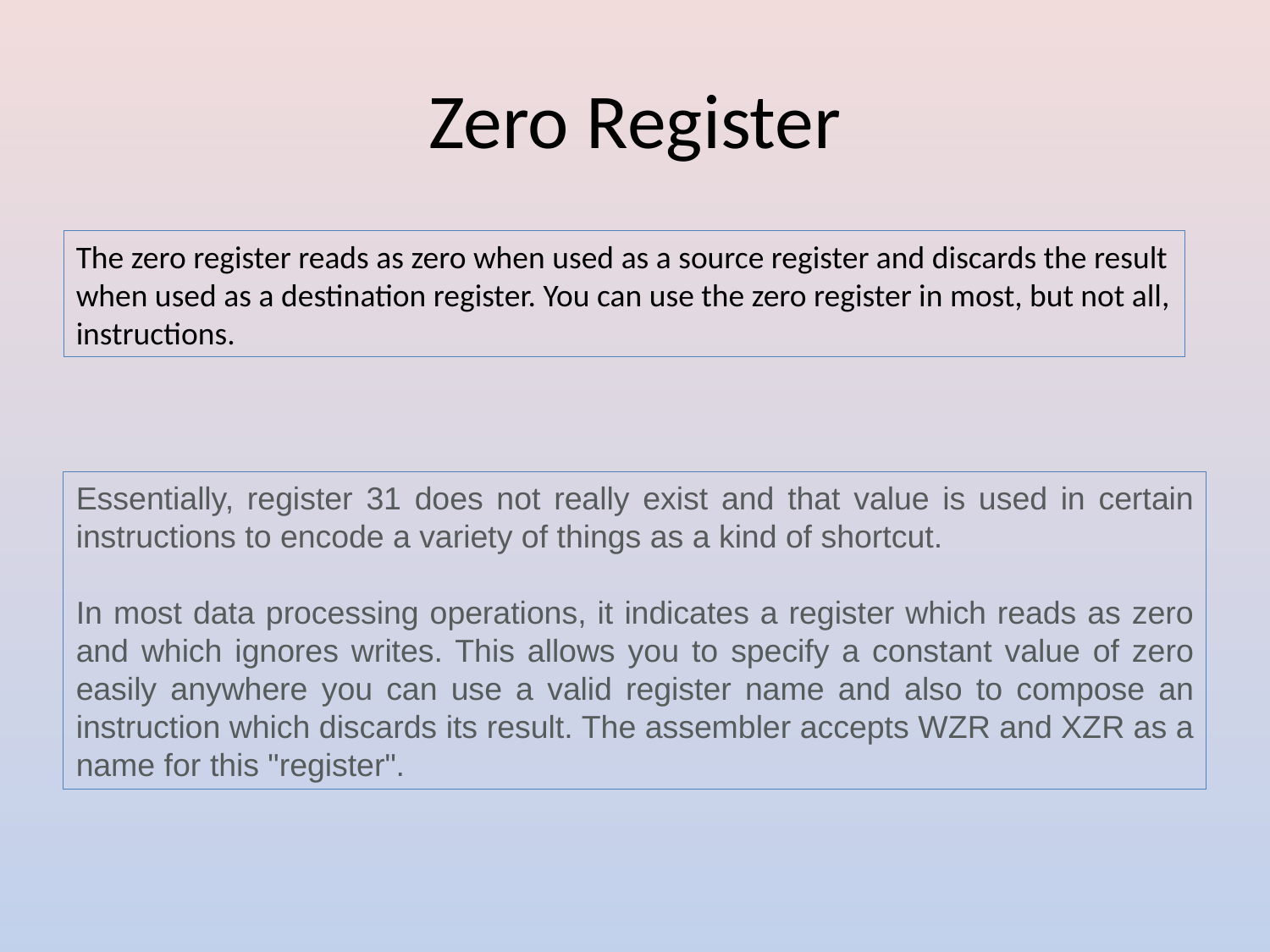

# Zero Register
The zero register reads as zero when used as a source register and discards the result when used as a destination register. You can use the zero register in most, but not all, instructions.
Essentially, register 31 does not really exist and that value is used in certain instructions to encode a variety of things as a kind of shortcut.

In most data processing operations, it indicates a register which reads as zero and which ignores writes. This allows you to specify a constant value of zero easily anywhere you can use a valid register name and also to compose an instruction which discards its result. The assembler accepts WZR and XZR as a name for this "register".